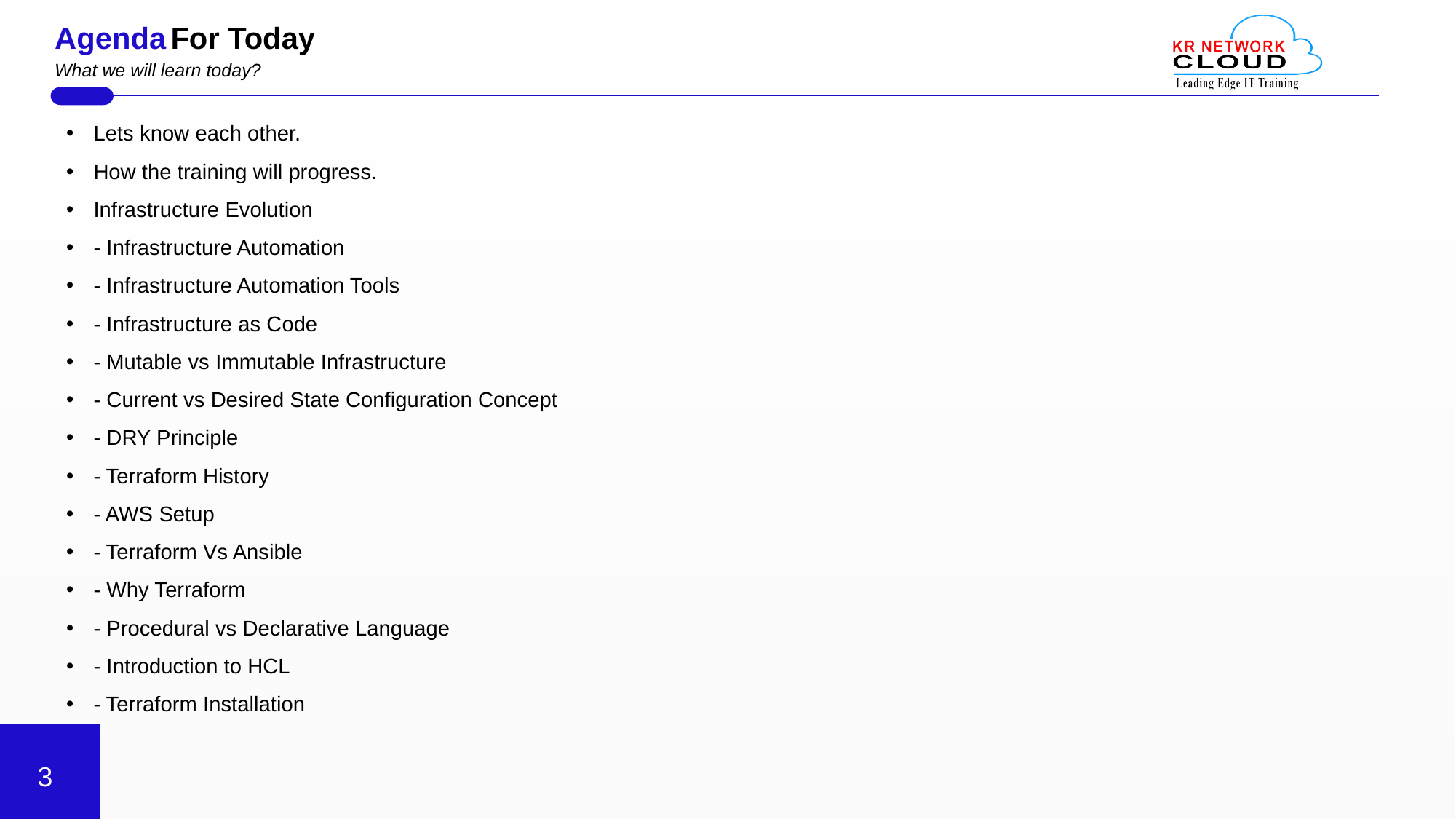

Agenda
For Today
What we will learn today?
Lets know each other.
How the training will progress.
Infrastructure Evolution
- Infrastructure Automation
- Infrastructure Automation Tools
- Infrastructure as Code
- Mutable vs Immutable Infrastructure
- Current vs Desired State Configuration Concept
- DRY Principle
- Terraform History
- AWS Setup
- Terraform Vs Ansible
- Why Terraform
- Procedural vs Declarative Language
- Introduction to HCL
- Terraform Installation